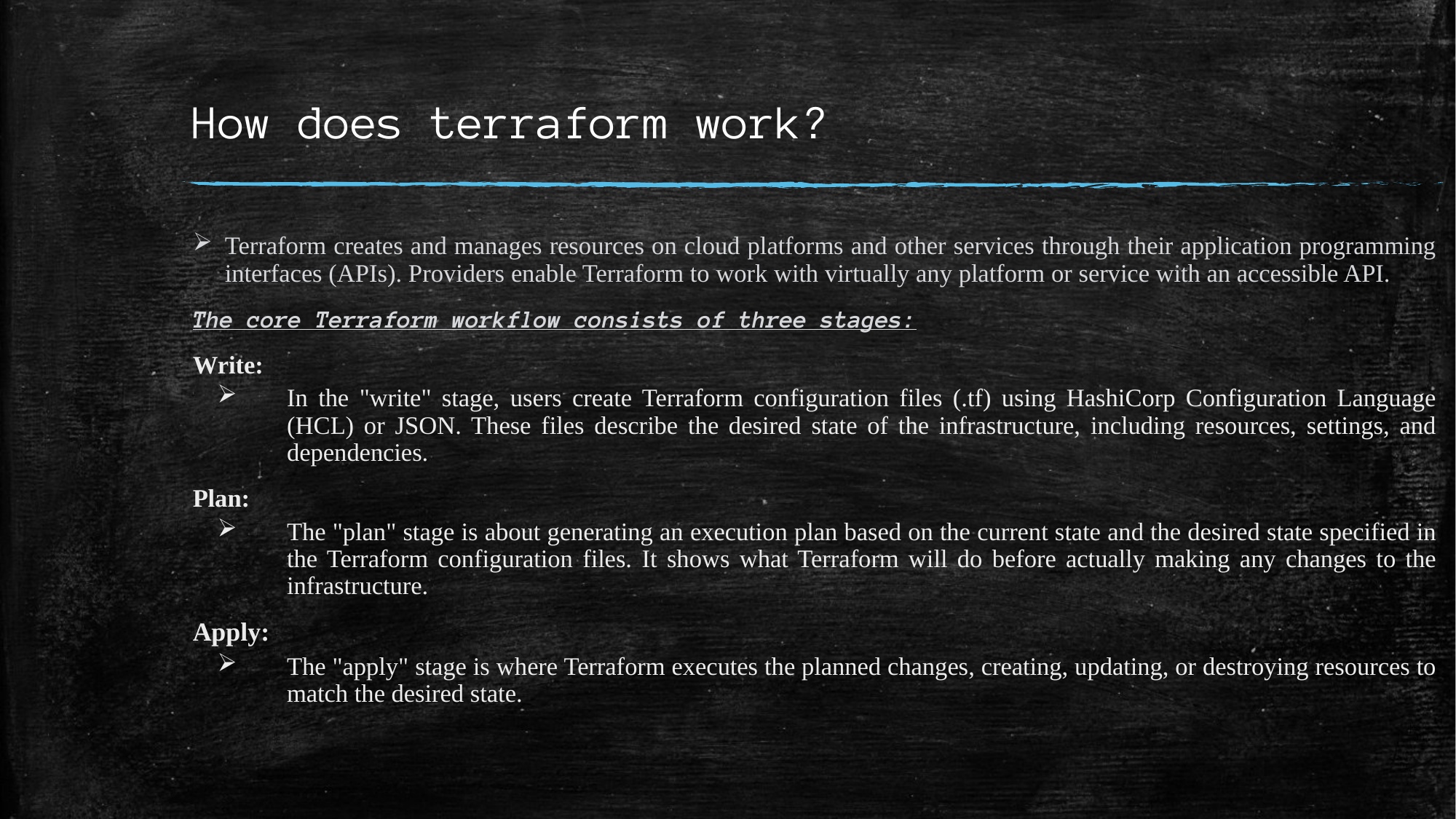

# How does terraform work?
Terraform creates and manages resources on cloud platforms and other services through their application programming interfaces (APIs). Providers enable Terraform to work with virtually any platform or service with an accessible API.
The core Terraform workflow consists of three stages:
Write:
In the "write" stage, users create Terraform configuration files (.tf) using HashiCorp Configuration Language (HCL) or JSON. These files describe the desired state of the infrastructure, including resources, settings, and dependencies.
Plan:
The "plan" stage is about generating an execution plan based on the current state and the desired state specified in the Terraform configuration files. It shows what Terraform will do before actually making any changes to the infrastructure.
Apply:
The "apply" stage is where Terraform executes the planned changes, creating, updating, or destroying resources to match the desired state.